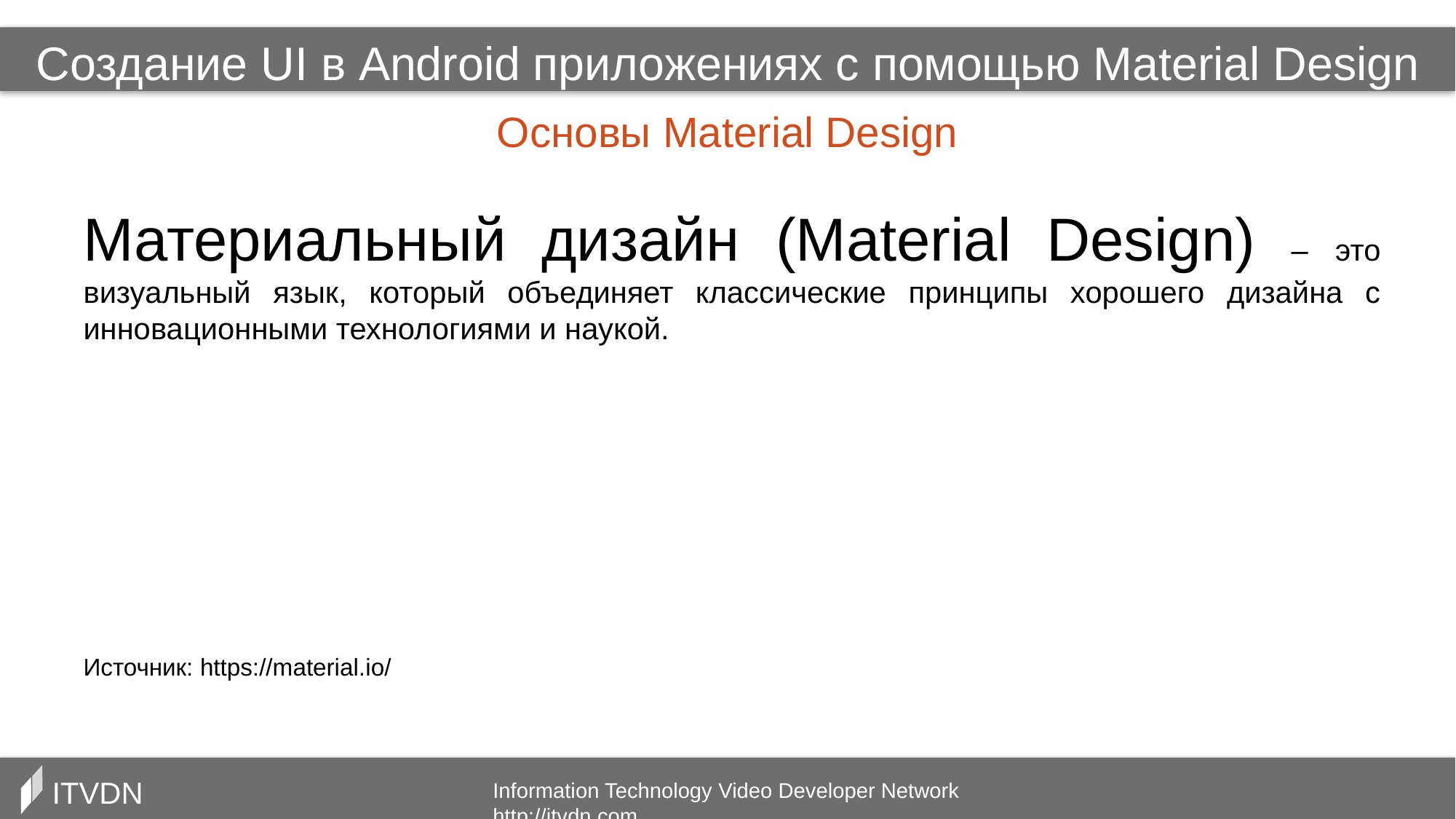

Создание UI в Android приложениях с помощью Material Design
Основы Material Design
Материальный дизайн (Material Design) – это визуальный язык, который объединяет классические принципы хорошего дизайна с инновационными технологиями и наукой.

Источник: https://material.io/

ITVDN
Information Technology Video Developer Network                                                       http://itvdn.com